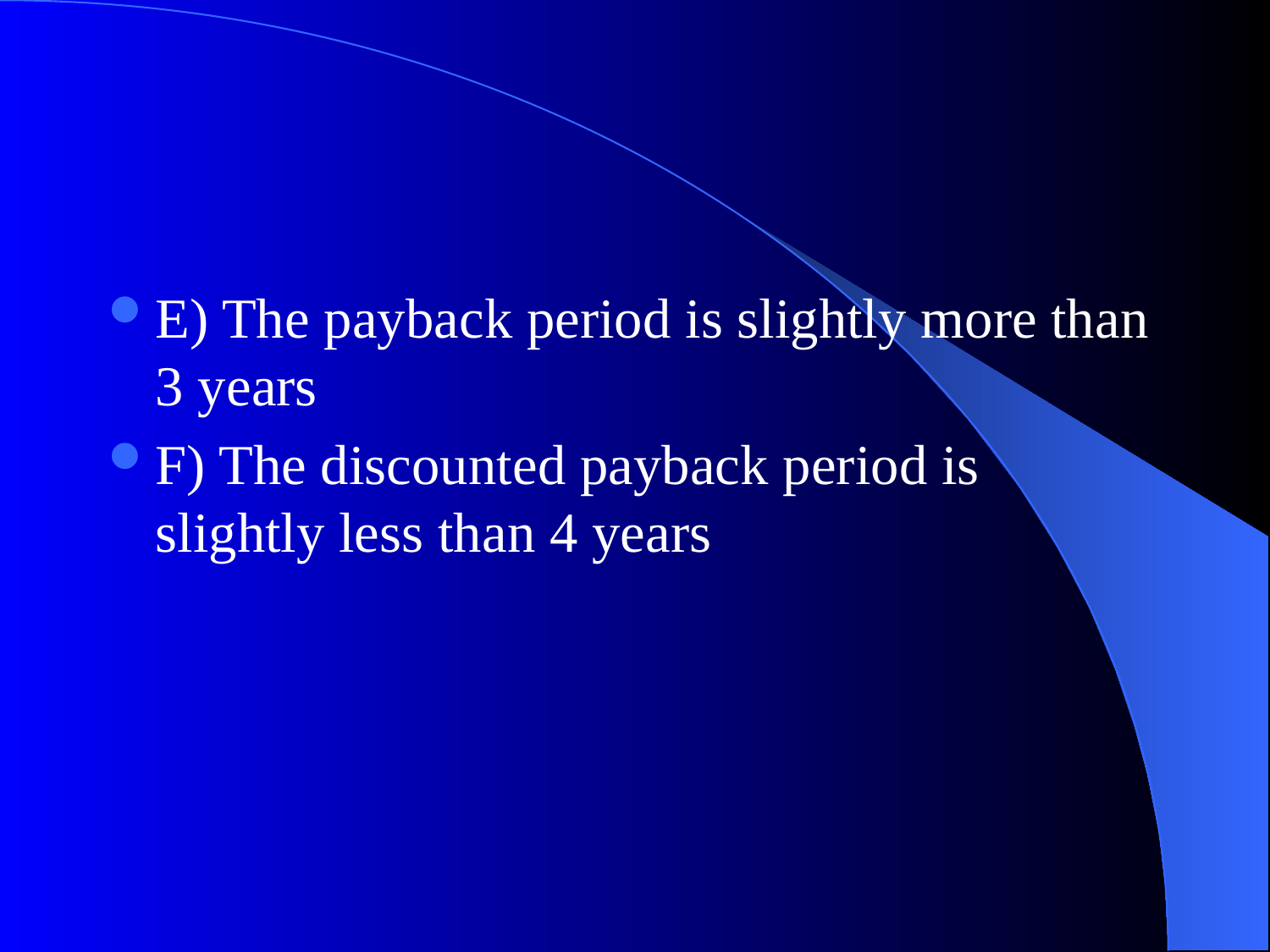

#
E) The payback period is slightly more than 3 years
F) The discounted payback period is slightly less than 4 years